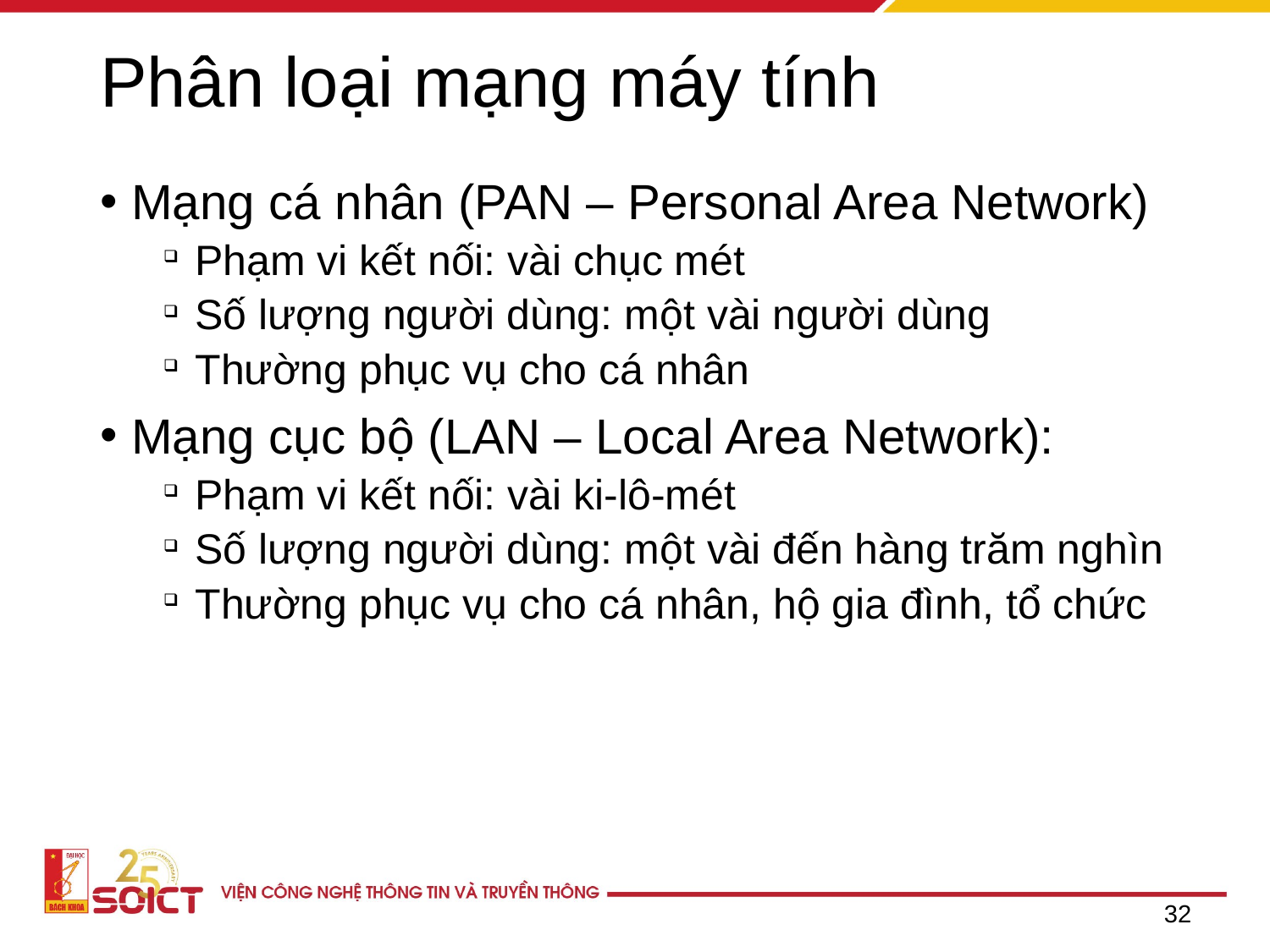

# Phân loại mạng máy tính
Mạng cá nhân (PAN – Personal Area Network)
Phạm vi kết nối: vài chục mét
Số lượng người dùng: một vài người dùng
Thường phục vụ cho cá nhân
Mạng cục bộ (LAN – Local Area Network):
Phạm vi kết nối: vài ki-lô-mét
Số lượng người dùng: một vài đến hàng trăm nghìn
Thường phục vụ cho cá nhân, hộ gia đình, tổ chức
32